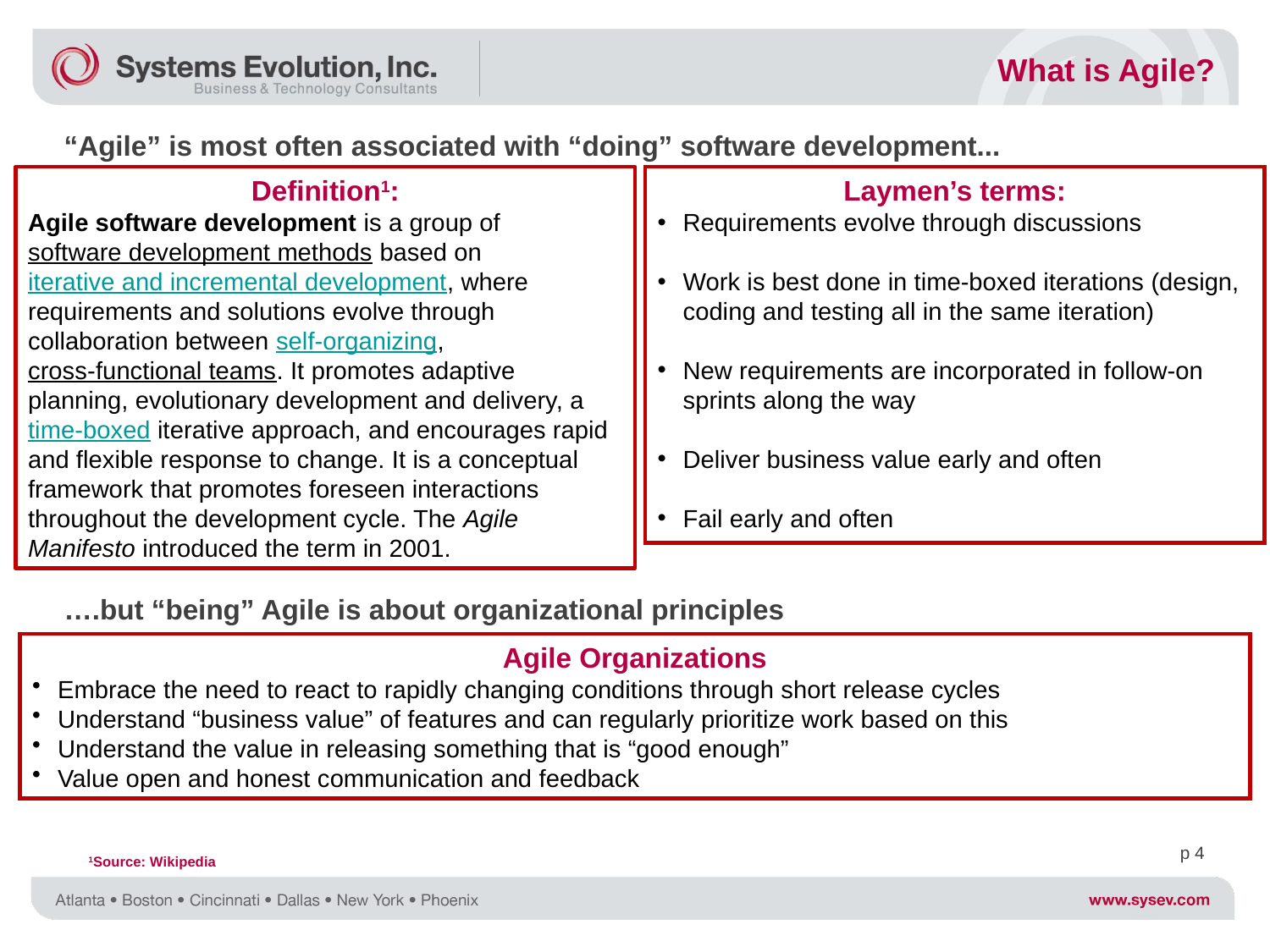

What is Agile?
“Agile” is most often associated with “doing” software development...
Definition1:
Agile software development is a group of software development methods based on iterative and incremental development, where requirements and solutions evolve through collaboration between self-organizing, cross-functional teams. It promotes adaptive planning, evolutionary development and delivery, a time-boxed iterative approach, and encourages rapid and flexible response to change. It is a conceptual framework that promotes foreseen interactions throughout the development cycle. The Agile Manifesto introduced the term in 2001.
Laymen’s terms:
Requirements evolve through discussions

Work is best done in time-boxed iterations (design, coding and testing all in the same iteration)

New requirements are incorporated in follow-on sprints along the way

Deliver business value early and often

Fail early and often

….but “being” Agile is about organizational principles
Agile Organizations
Embrace the need to react to rapidly changing conditions through short release cycles
Understand “business value” of features and can regularly prioritize work based on this
Understand the value in releasing something that is “good enough”
Value open and honest communication and feedback
p 4
1Source: Wikipedia